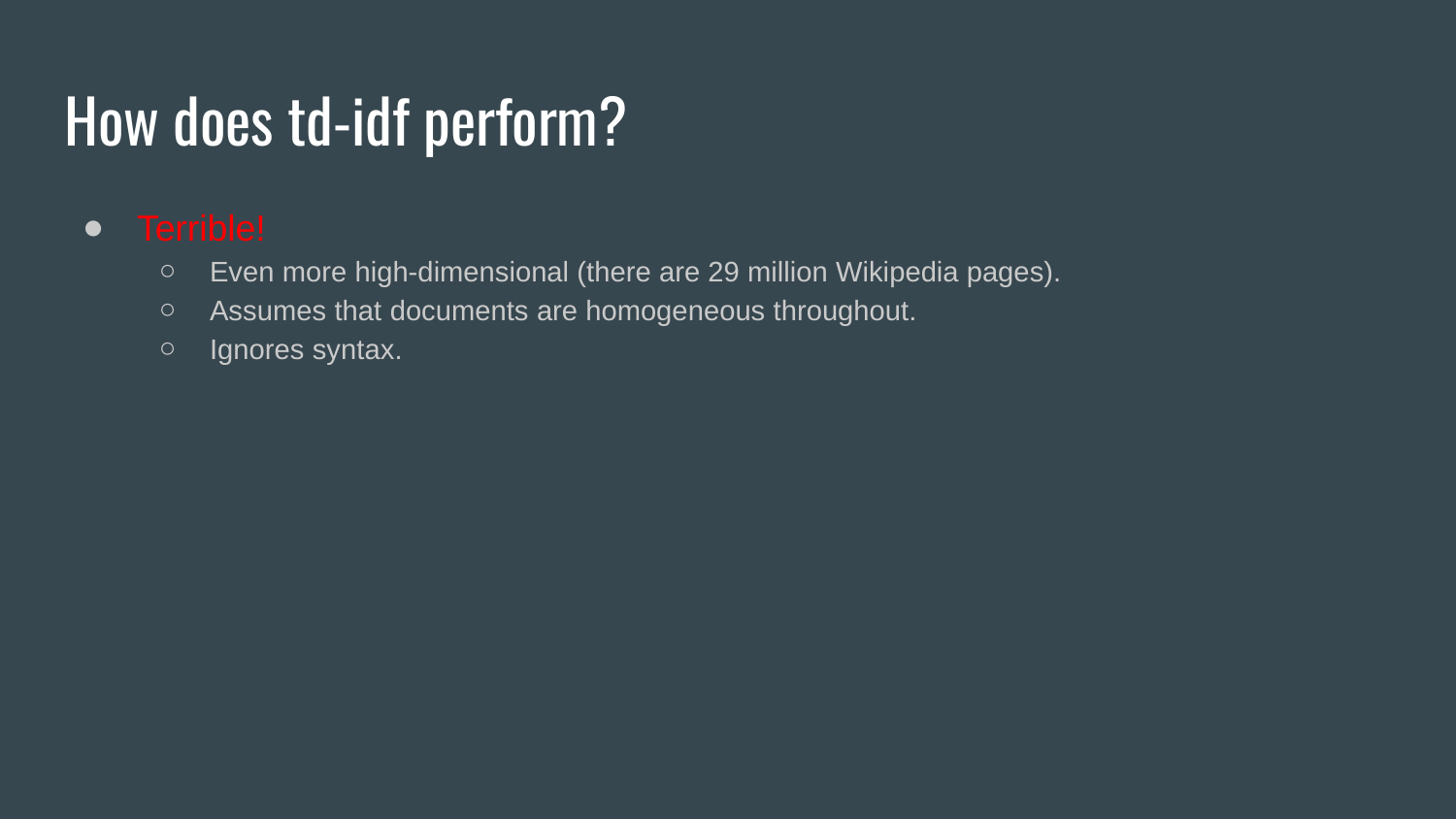

# How does td-idf perform?
Terrible!
Even more high-dimensional (there are 29 million Wikipedia pages).
Assumes that documents are homogeneous throughout.
Ignores syntax.